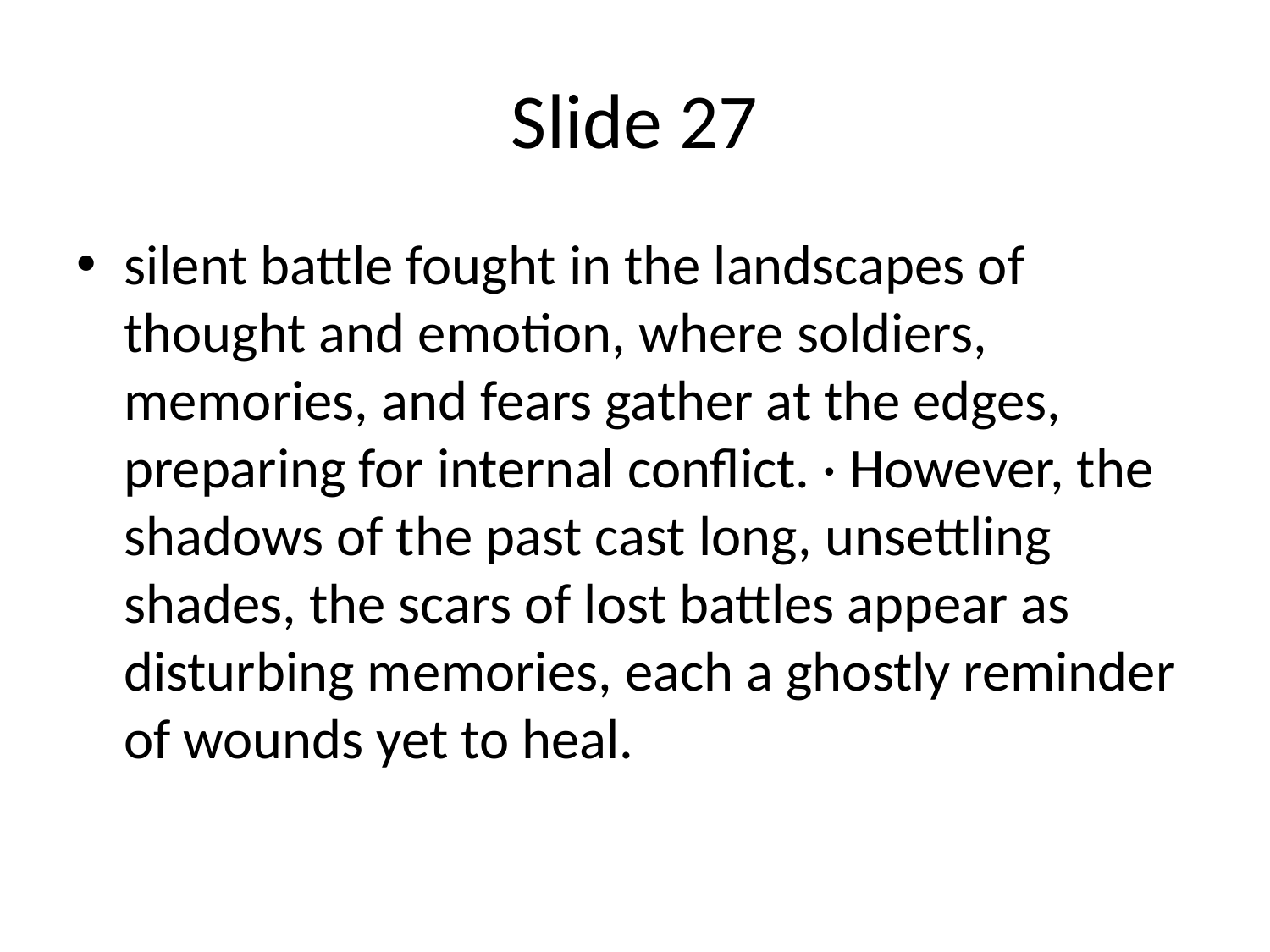

# Slide 27
silent battle fought in the landscapes of thought and emotion, where soldiers, memories, and fears gather at the edges, preparing for internal conflict. · However, the shadows of the past cast long, unsettling shades, the scars of lost battles appear as disturbing memories, each a ghostly reminder of wounds yet to heal.